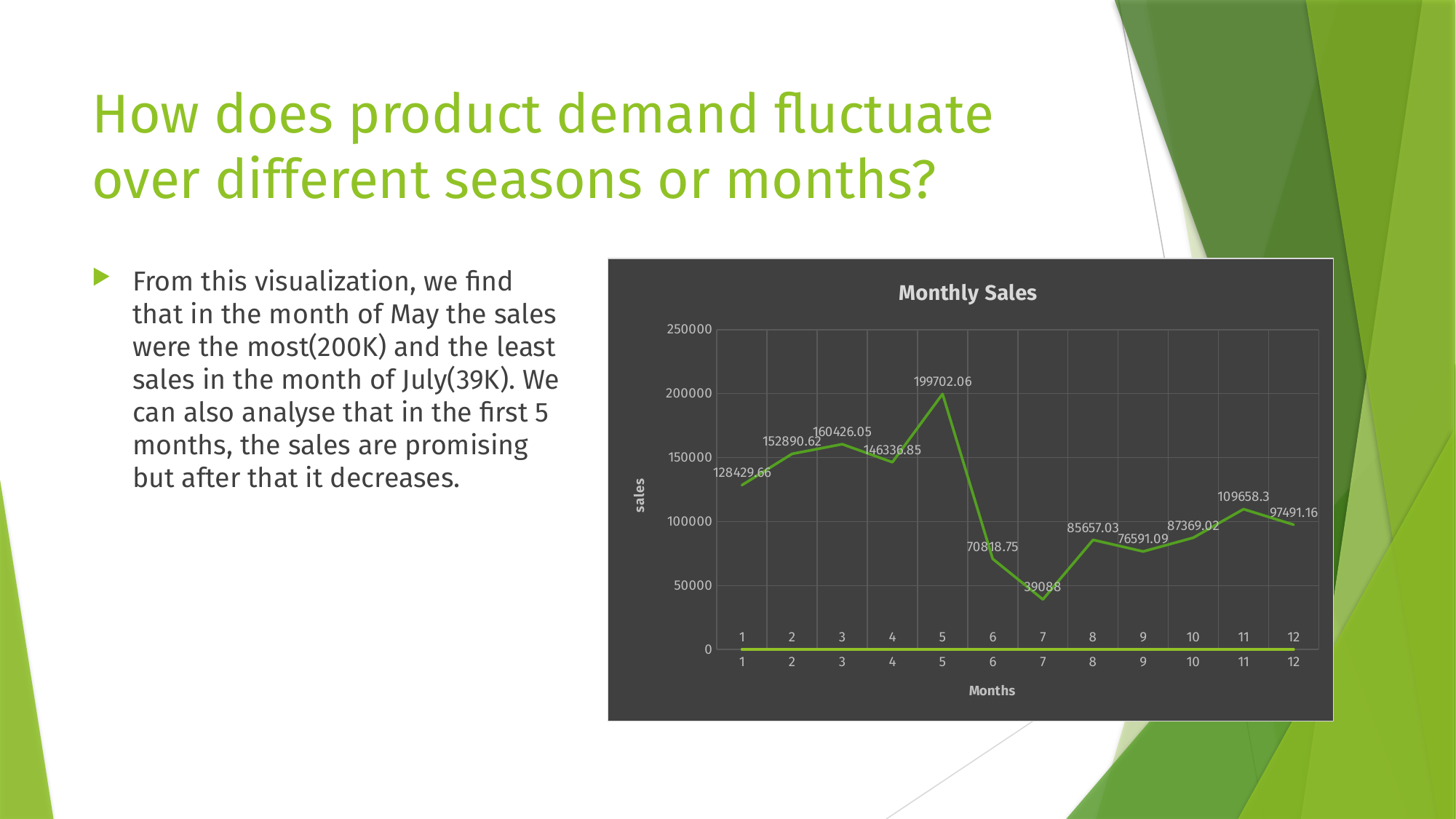

# How does product demand fluctuate over different seasons or months?

### Chart: Monthly Sales

| Category | Months | sales |
|---|---|---|
From this visualization, we find that in the month of May the sales were the most(200K) and the least sales in the month of July(39K). We can also analyse that in the first 5 months, the sales are promising but after that it decreases.